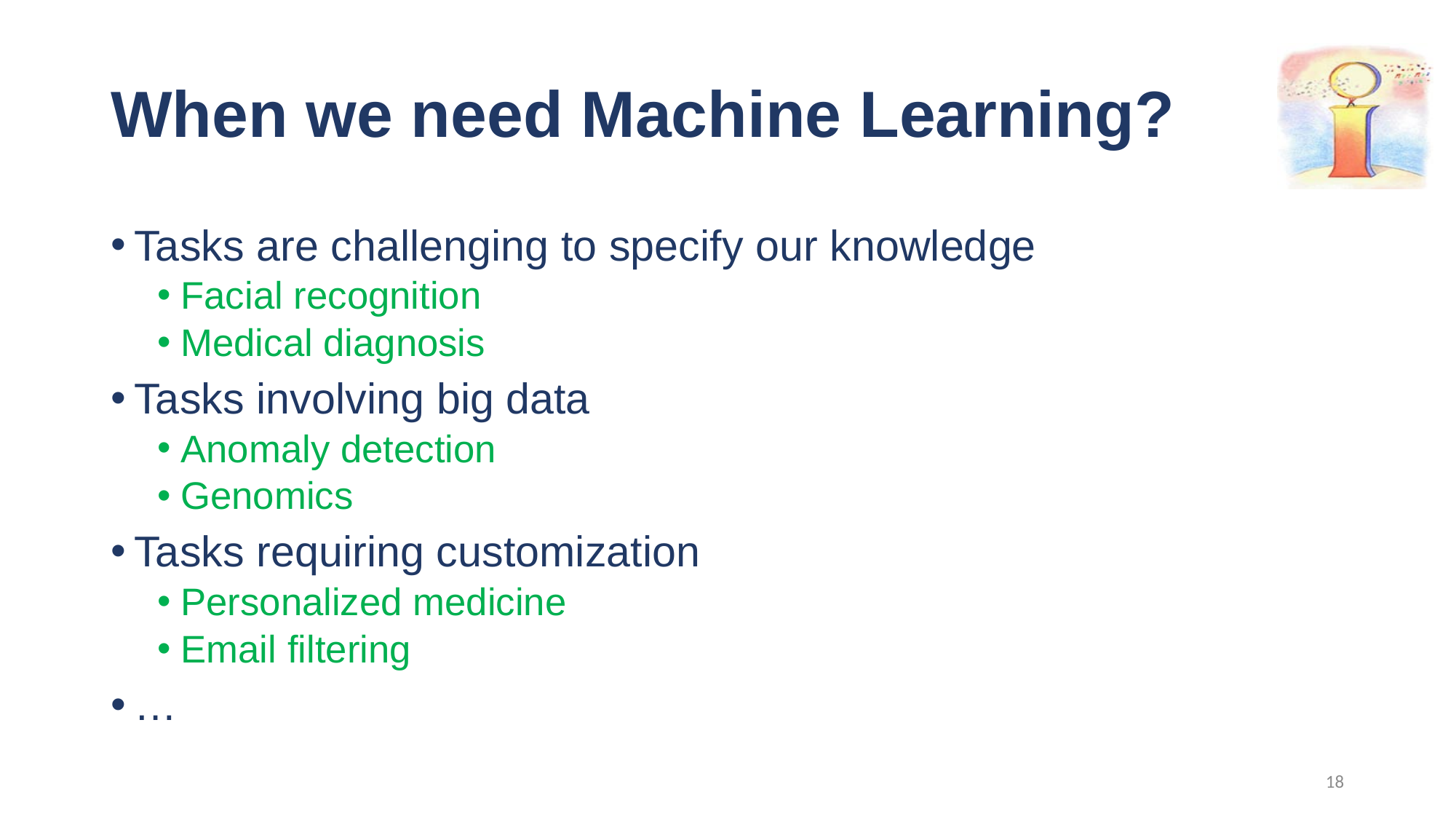

# When we need Machine Learning?
Tasks are challenging to specify our knowledge
Facial recognition
Medical diagnosis
Tasks involving big data
Anomaly detection
Genomics
Tasks requiring customization
Personalized medicine
Email filtering
…
18